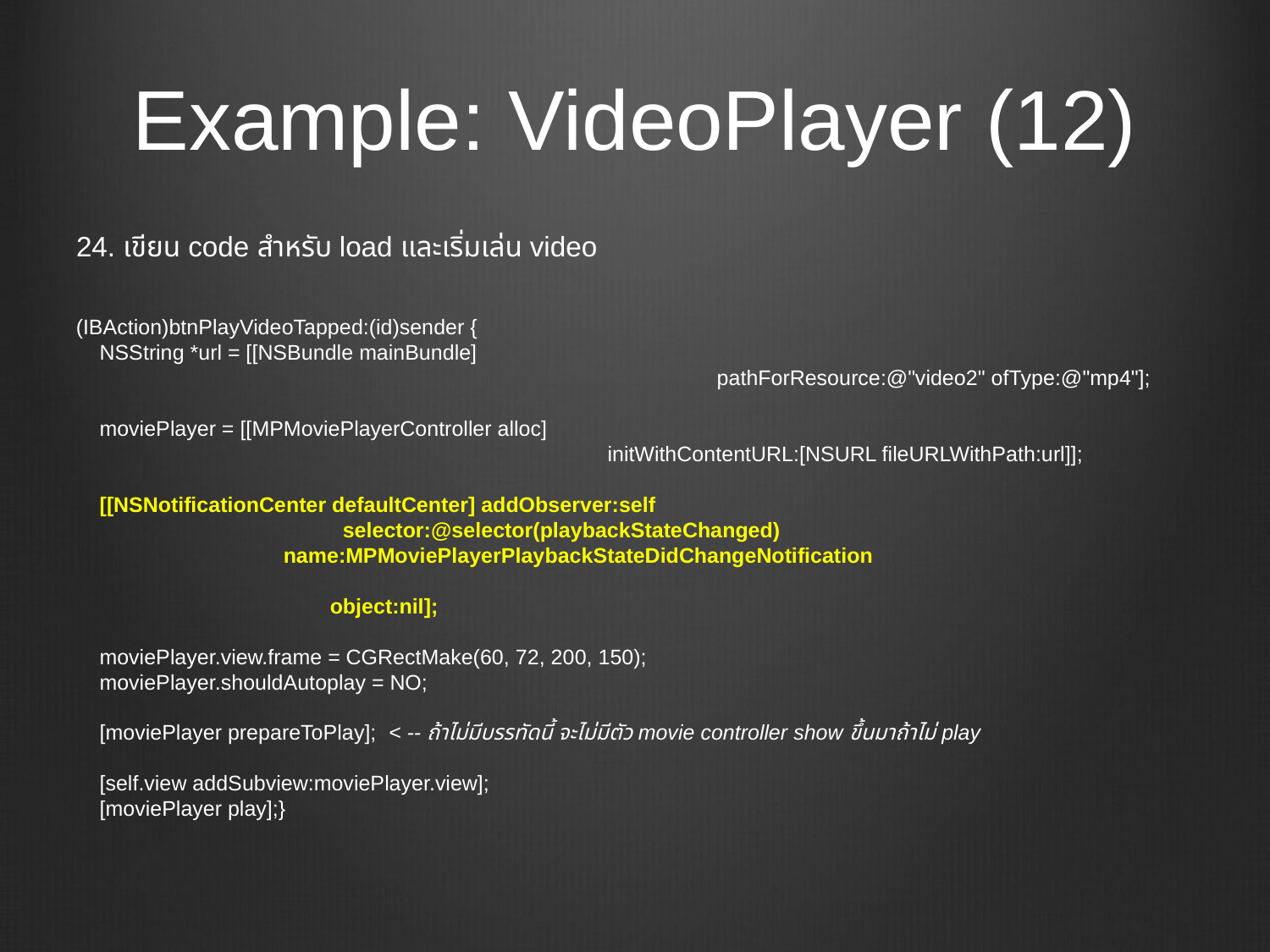

# Example: VideoPlayer (12)
24. เขียน code สำหรับ load และเริ่มเล่น video
(IBAction)btnPlayVideoTapped:(id)sender {
    NSString *url = [[NSBundle mainBundle]
					 pathForResource:@"video2" ofType:@"mp4"];

    moviePlayer = [[MPMoviePlayerController alloc]
				    initWithContentURL:[NSURL fileURLWithPath:url]];

    [[NSNotificationCenter defaultCenter] addObserver:self
                                             selector:@selector(playbackStateChanged)
                                   name:MPMoviePlayerPlaybackStateDidChangeNotification
										object:nil];

    moviePlayer.view.frame = CGRectMake(60, 72, 200, 150);
    moviePlayer.shouldAutoplay = NO;

    [moviePlayer prepareToPlay];  < -- ถ้าไม่มีบรรทัดนี้ จะไม่มีตัว movie controller show ขึ้นมาถ้าไม่ play

    [self.view addSubview:moviePlayer.view];
    [moviePlayer play];}